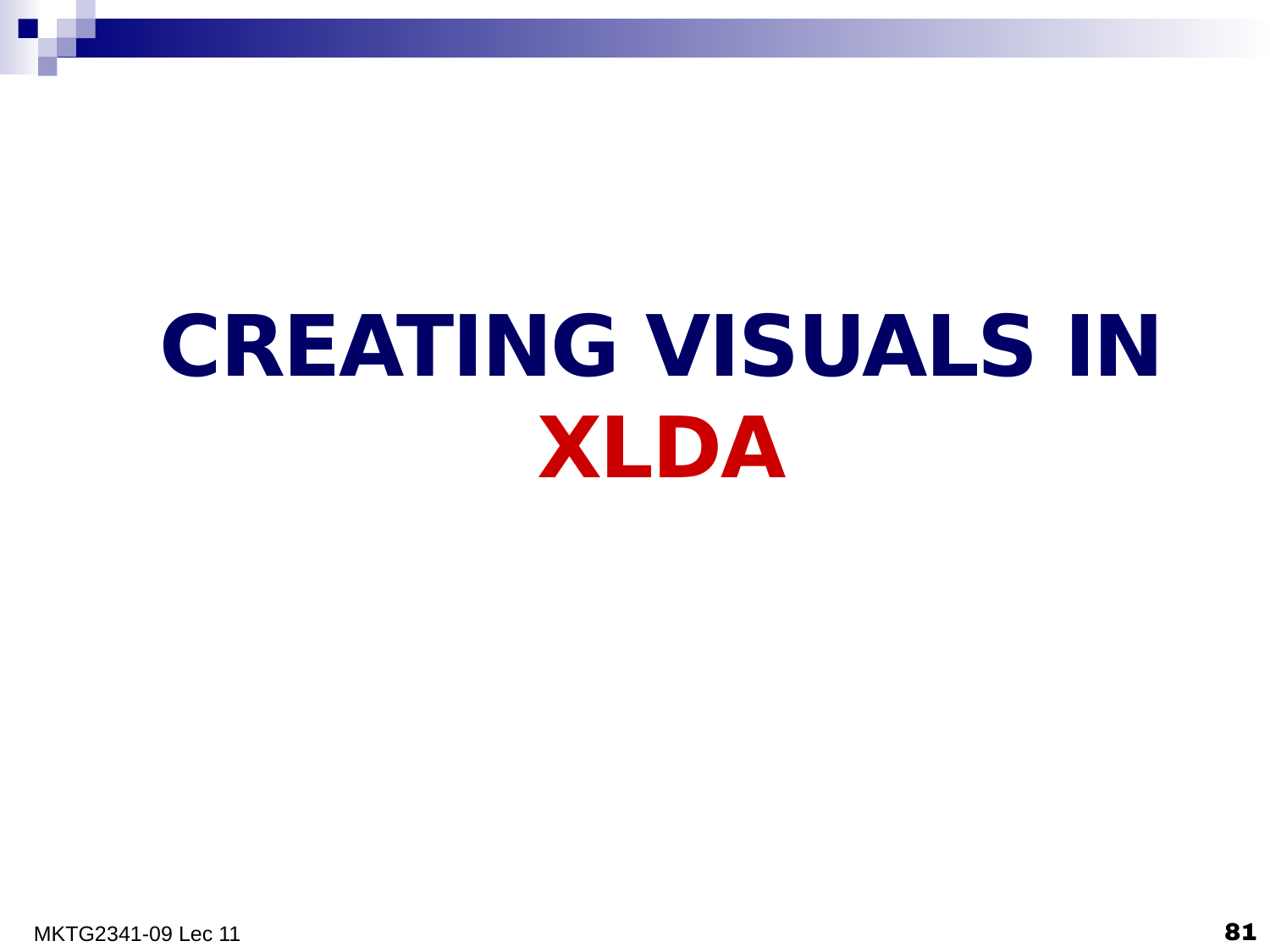

# Creating Visuals in XLDA
MKTG2341-09 Lec 11
81